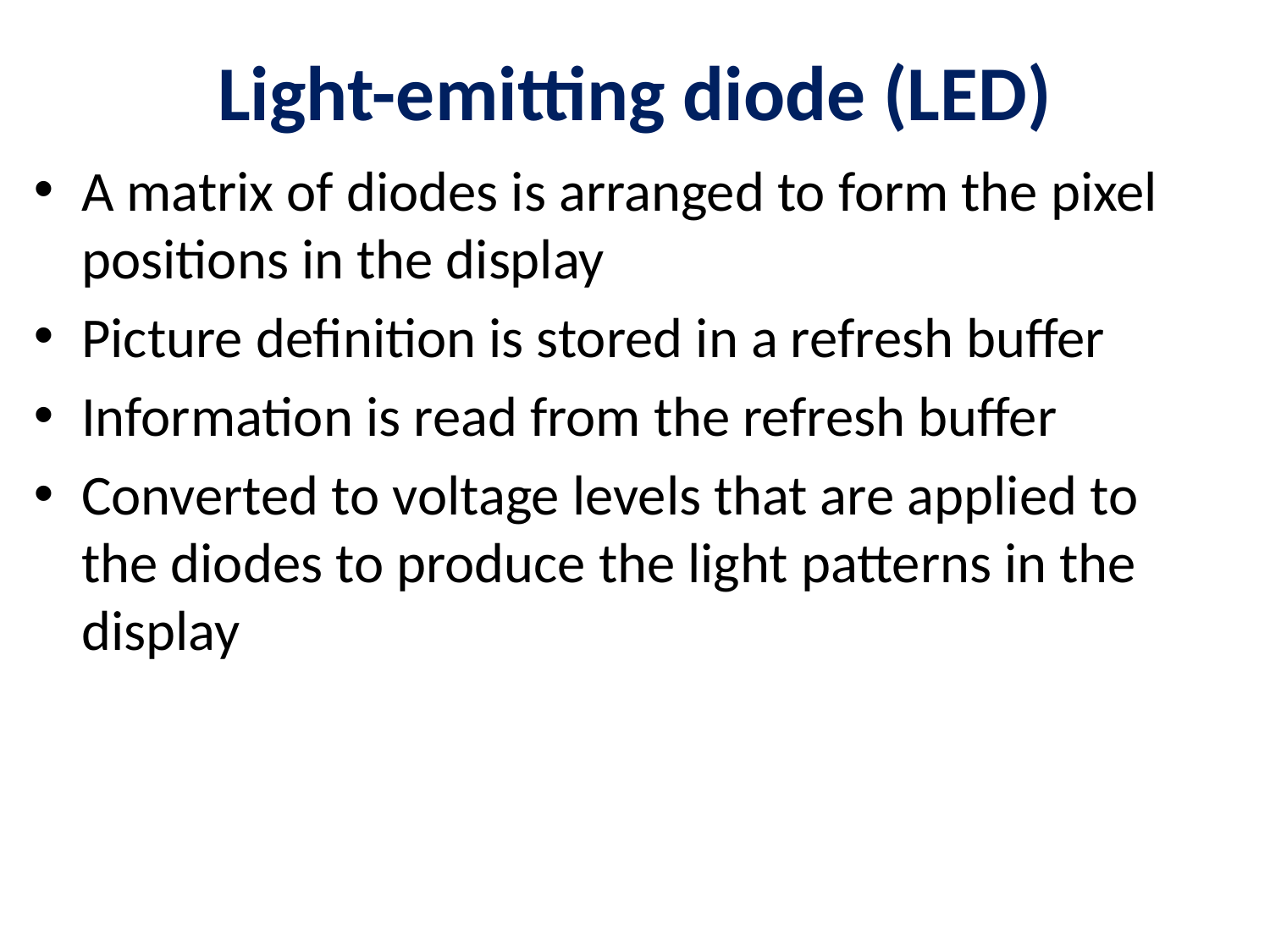

# Light-emitting diode (LED)
A matrix of diodes is arranged to form the pixel positions in the display
Picture definition is stored in a refresh buffer
Information is read from the refresh buffer
Converted to voltage levels that are applied to the diodes to produce the light patterns in the display